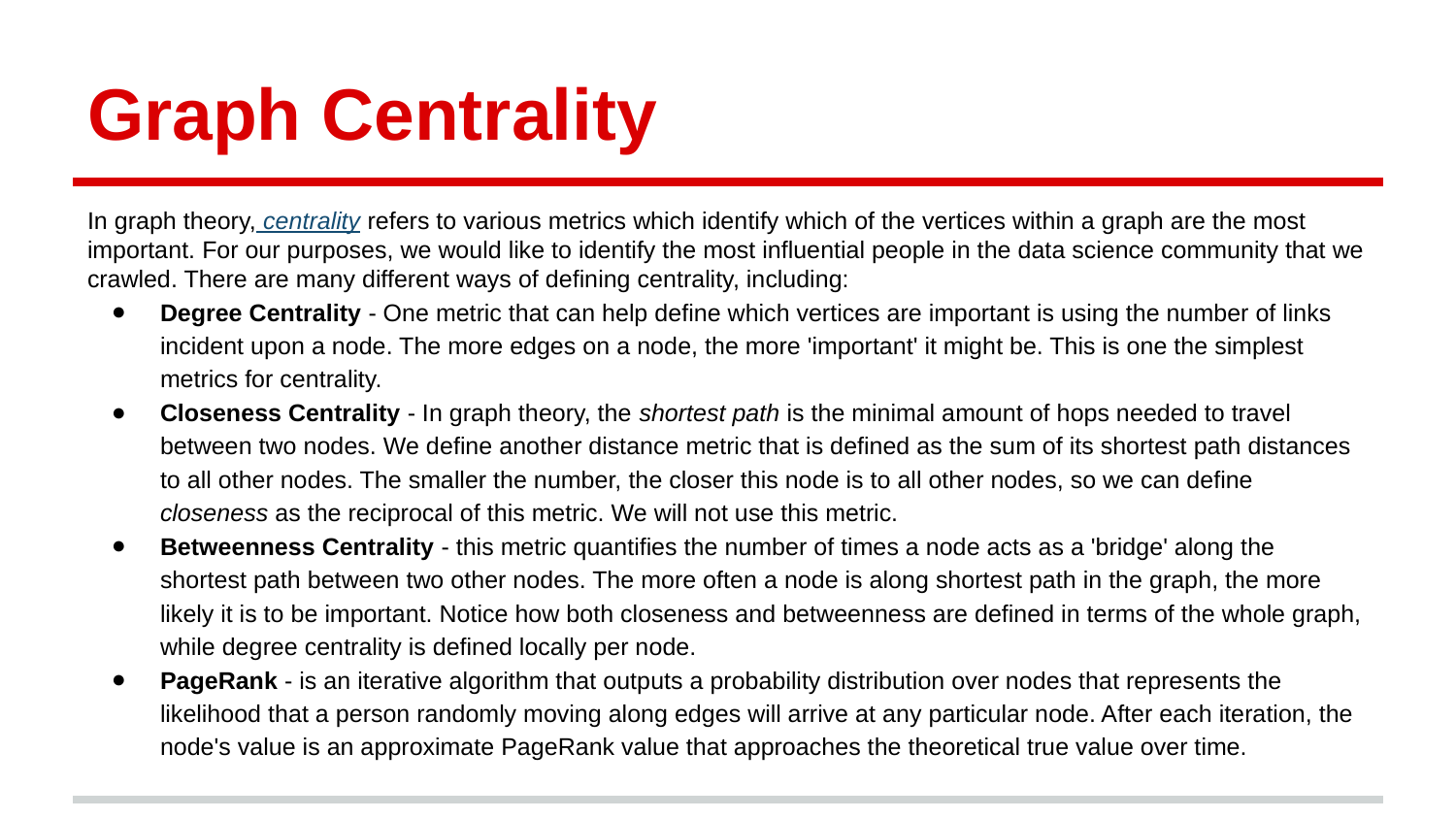

# Graph Centrality
In graph theory, centrality refers to various metrics which identify which of the vertices within a graph are the most important. For our purposes, we would like to identify the most influential people in the data science community that we crawled. There are many different ways of defining centrality, including:
Degree Centrality - One metric that can help define which vertices are important is using the number of links incident upon a node. The more edges on a node, the more 'important' it might be. This is one the simplest metrics for centrality.
Closeness Centrality - In graph theory, the shortest path is the minimal amount of hops needed to travel between two nodes. We define another distance metric that is defined as the sum of its shortest path distances to all other nodes. The smaller the number, the closer this node is to all other nodes, so we can define closeness as the reciprocal of this metric. We will not use this metric.
Betweenness Centrality - this metric quantifies the number of times a node acts as a 'bridge' along the shortest path between two other nodes. The more often a node is along shortest path in the graph, the more likely it is to be important. Notice how both closeness and betweenness are defined in terms of the whole graph, while degree centrality is defined locally per node.
PageRank - is an iterative algorithm that outputs a probability distribution over nodes that represents the likelihood that a person randomly moving along edges will arrive at any particular node. After each iteration, the node's value is an approximate PageRank value that approaches the theoretical true value over time.